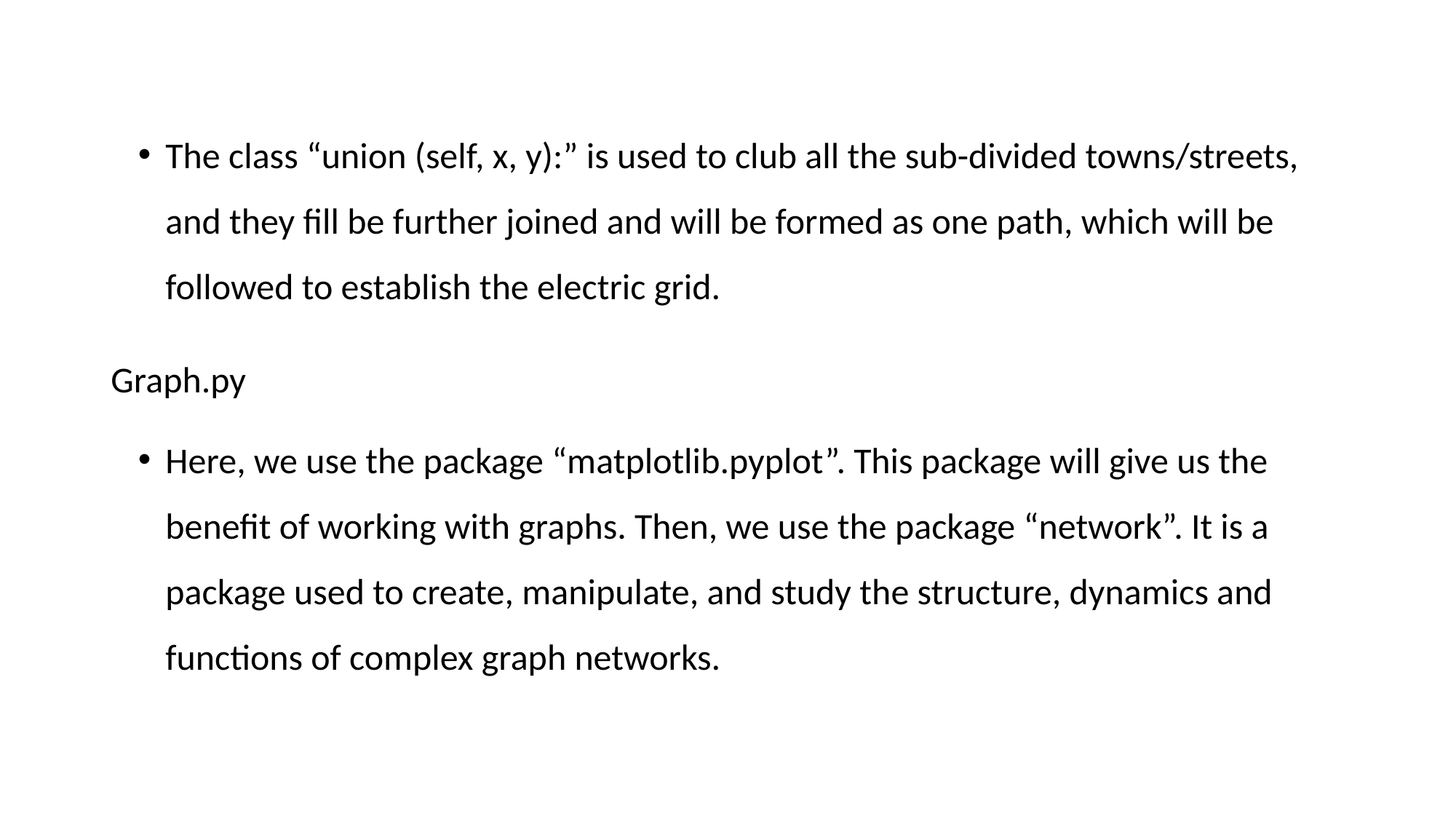

The class “union (self, x, y):” is used to club all the sub-divided towns/streets, and they fill be further joined and will be formed as one path, which will be followed to establish the electric grid.
Graph.py
Here, we use the package “matplotlib.pyplot”. This package will give us the benefit of working with graphs. Then, we use the package “network”. It is a package used to create, manipulate, and study the structure, dynamics and functions of complex graph networks.